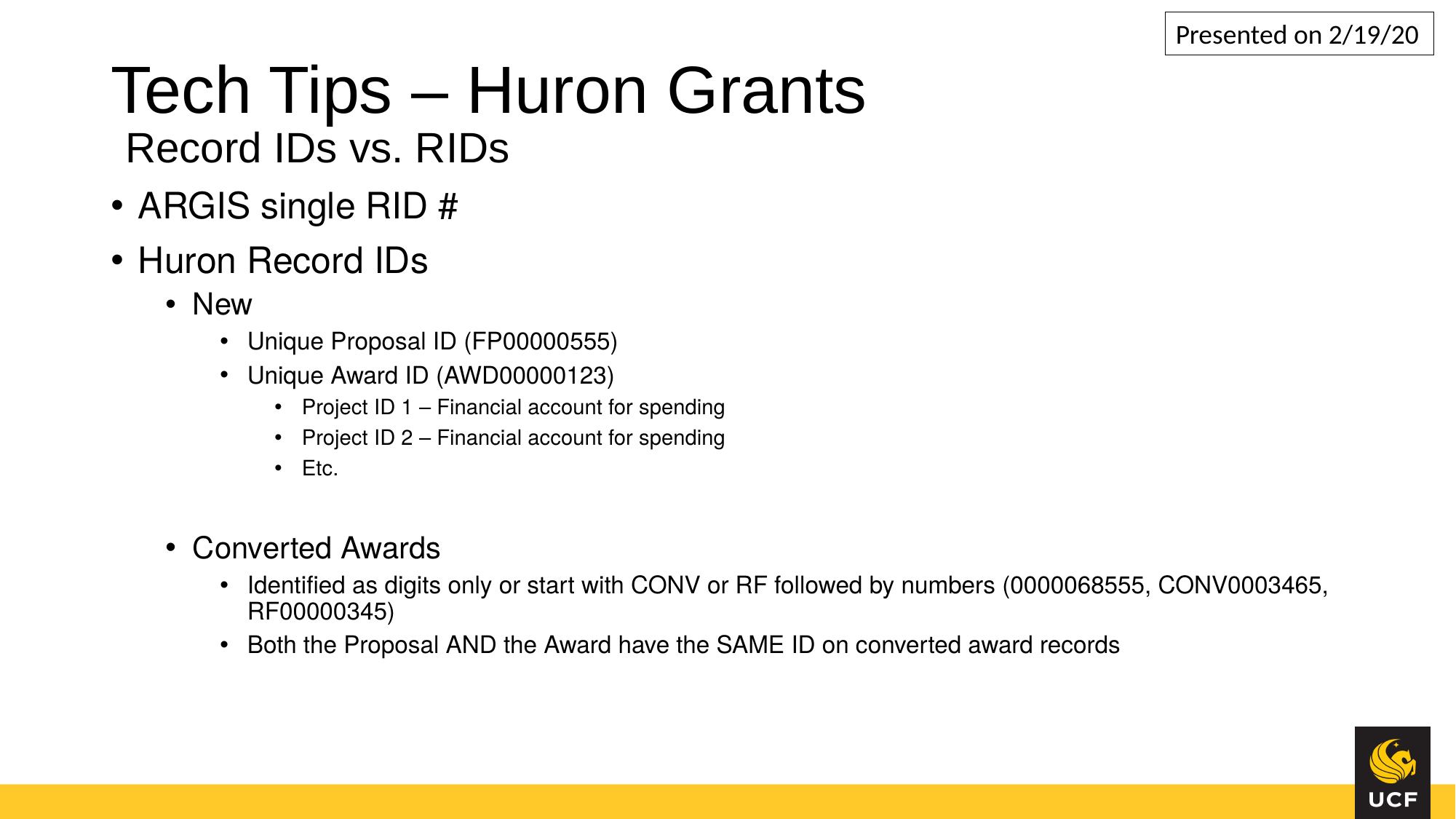

Presented on 2/19/20
# Tech Tips – Huron Grants
Record IDs vs. RIDs
ARGIS single RID #
Huron Record IDs
New
Unique Proposal ID (FP00000555)
Unique Award ID (AWD00000123)
Project ID 1 – Financial account for spending
Project ID 2 – Financial account for spending
Etc.

Converted Awards
Identified as digits only or start with CONV or RF followed by numbers (0000068555, CONV0003465, RF00000345)
Both the Proposal AND the Award have the SAME ID on converted award records